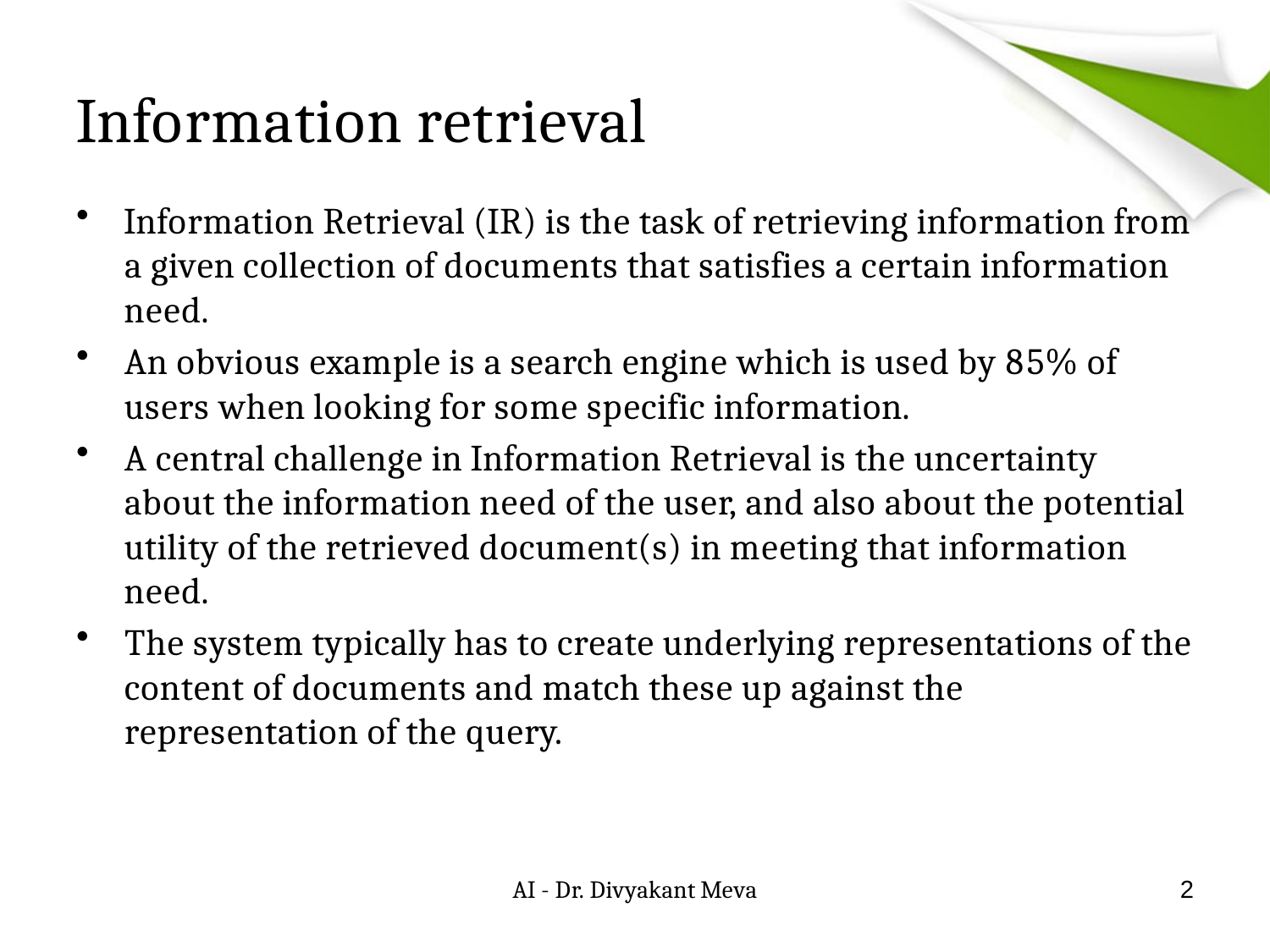

# Information retrieval
Information Retrieval (IR) is the task of retrieving information from a given collection of documents that satisfies a certain information need.
An obvious example is a search engine which is used by 85% of users when looking for some specific information.
A central challenge in Information Retrieval is the uncertainty about the information need of the user, and also about the potential utility of the retrieved document(s) in meeting that information need.
The system typically has to create underlying representations of the content of documents and match these up against the representation of the query.

AI - Dr. Divyakant Meva
2